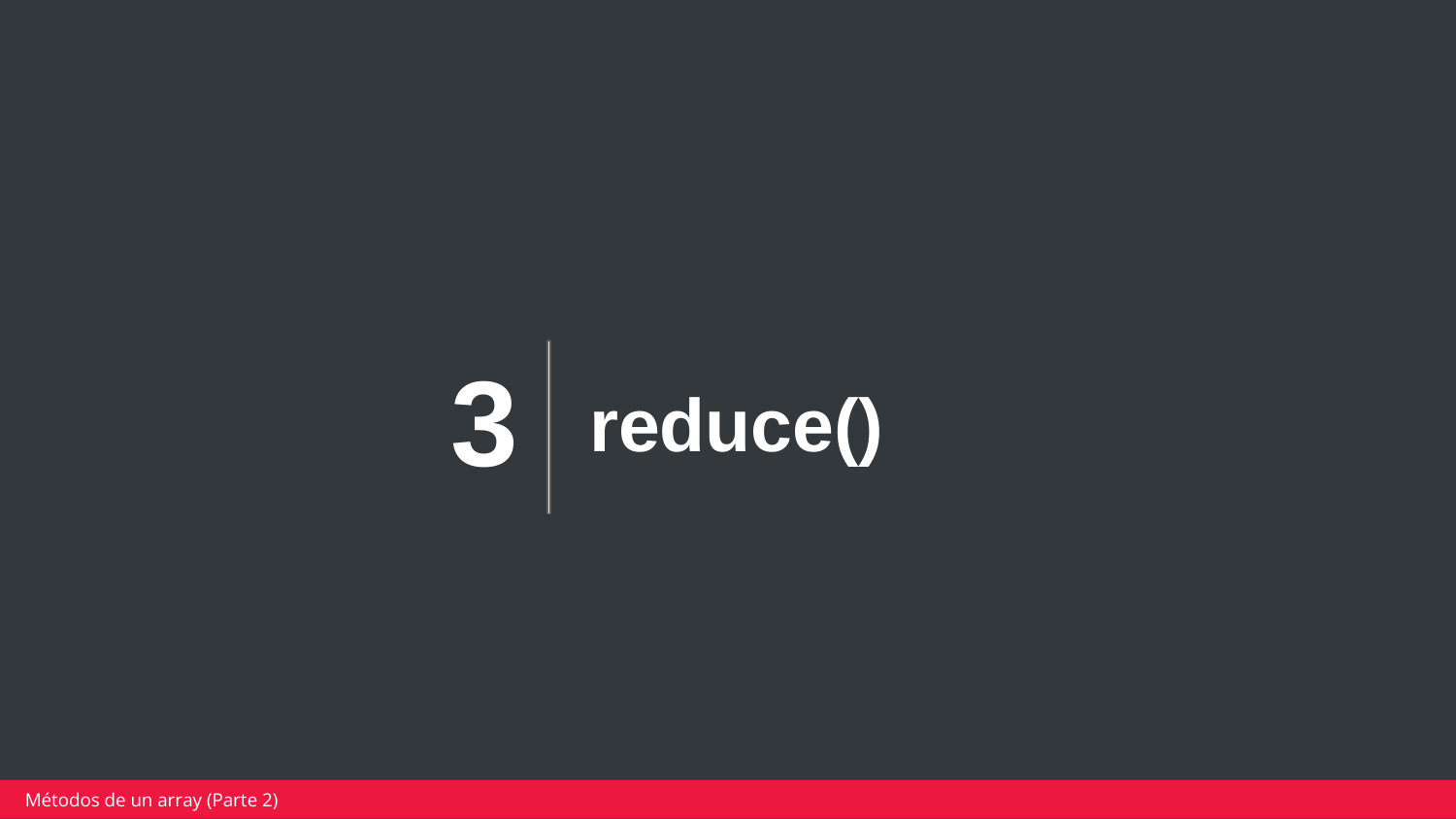

reduce()

3

Métodos de un array (Parte 2)